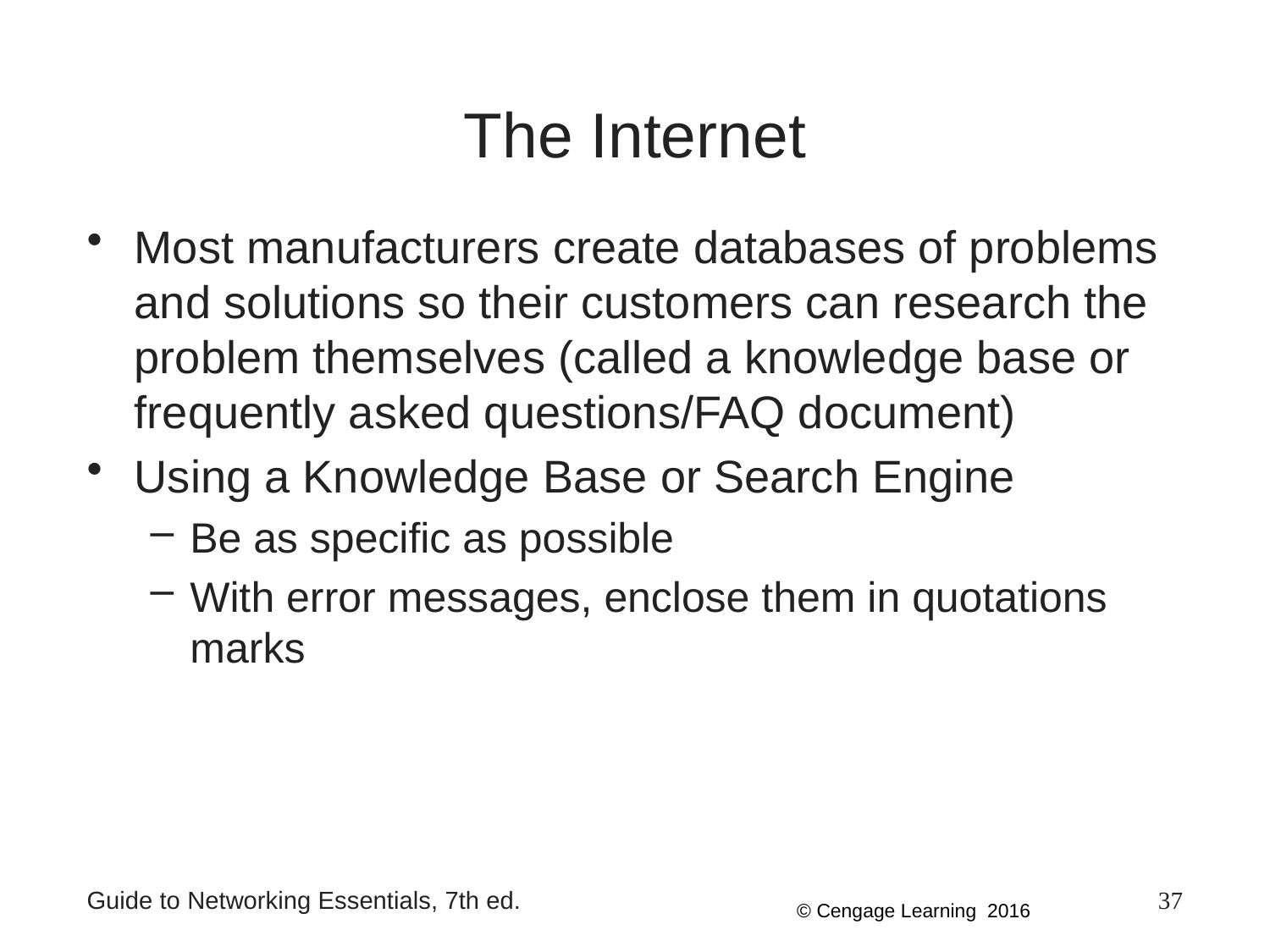

# The Internet
Most manufacturers create databases of problems and solutions so their customers can research the problem themselves (called a knowledge base or frequently asked questions/FAQ document)
Using a Knowledge Base or Search Engine
Be as specific as possible
With error messages, enclose them in quotations marks

Guide to Networking Essentials, 7th ed.
37